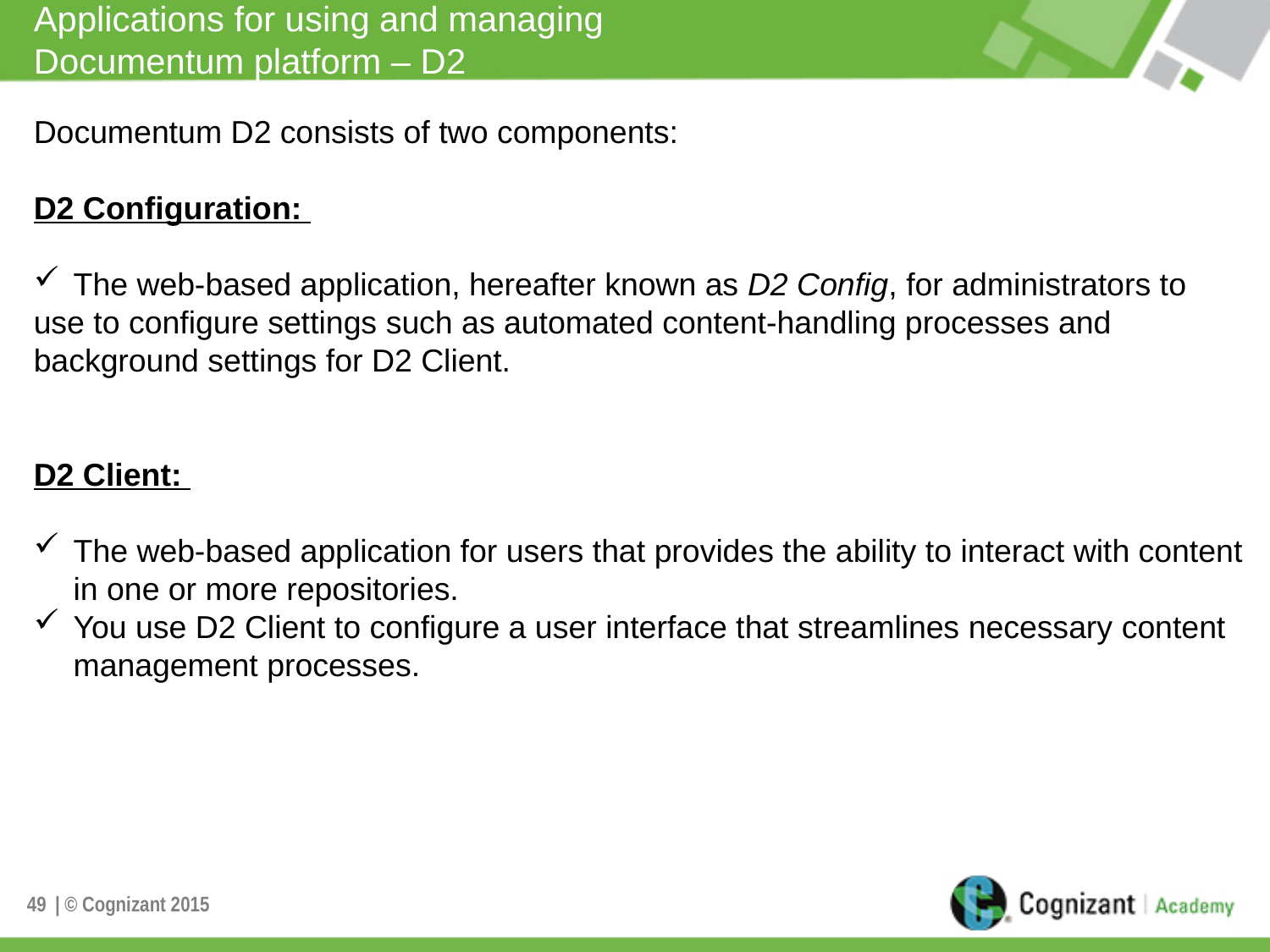

# Applications for using and managing Documentum platform – D2
Documentum D2 consists of two components:

D2 Configuration:

The web-based application, hereafter known as D2 Config, for administrators to
use to configure settings such as automated content-handling processes and background settings for D2 Client.

D2 Client:

The web-based application for users that provides the ability to interact with content in one or more repositories.
You use D2 Client to configure a user interface that streamlines necessary content management processes.

49
| © Cognizant 2015